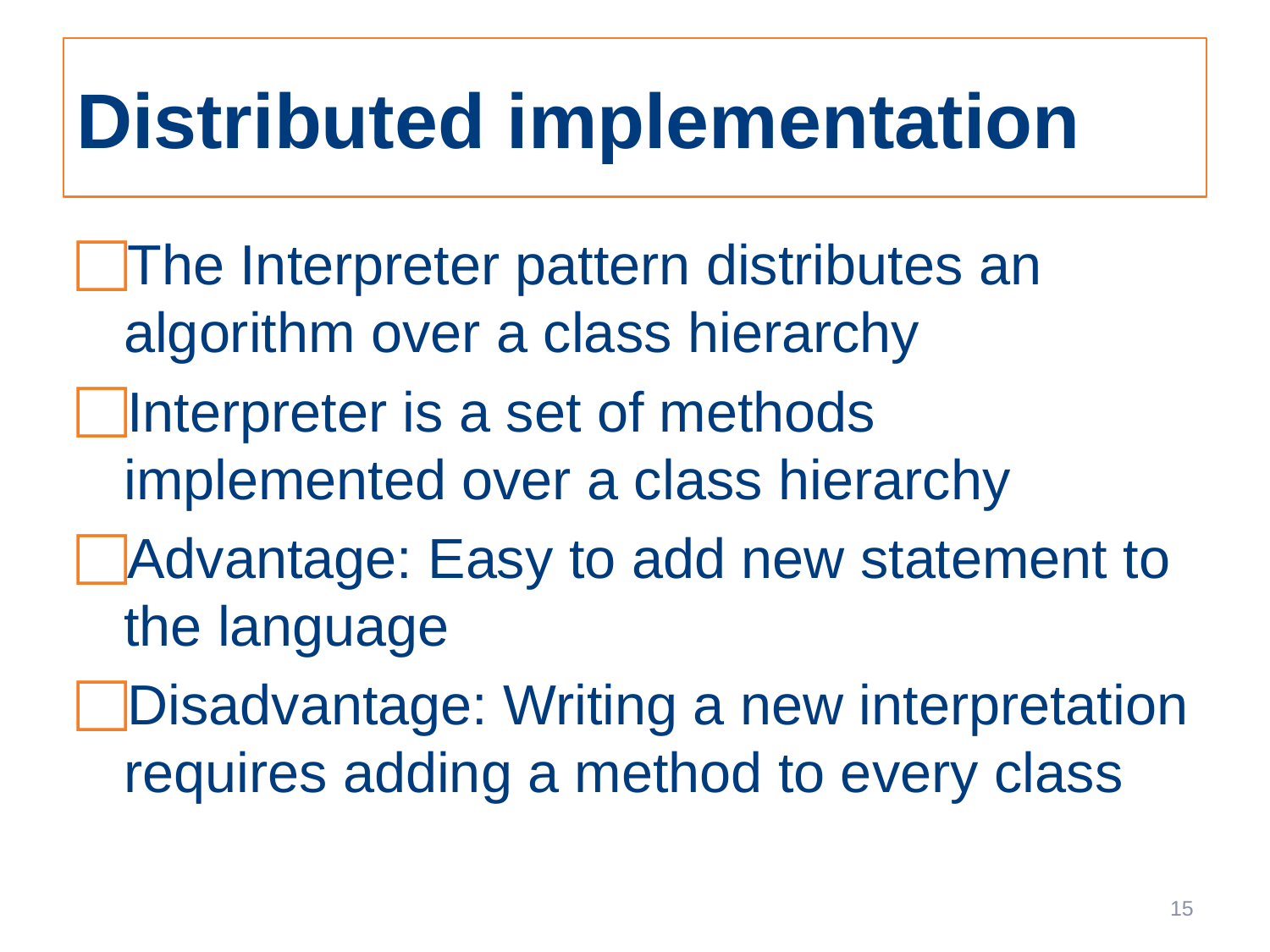

# Distributed implementation
The Interpreter pattern distributes an algorithm over a class hierarchy
Interpreter is a set of methods implemented over a class hierarchy
Advantage: Easy to add new statement to the language
Disadvantage: Writing a new interpretation requires adding a method to every class
15